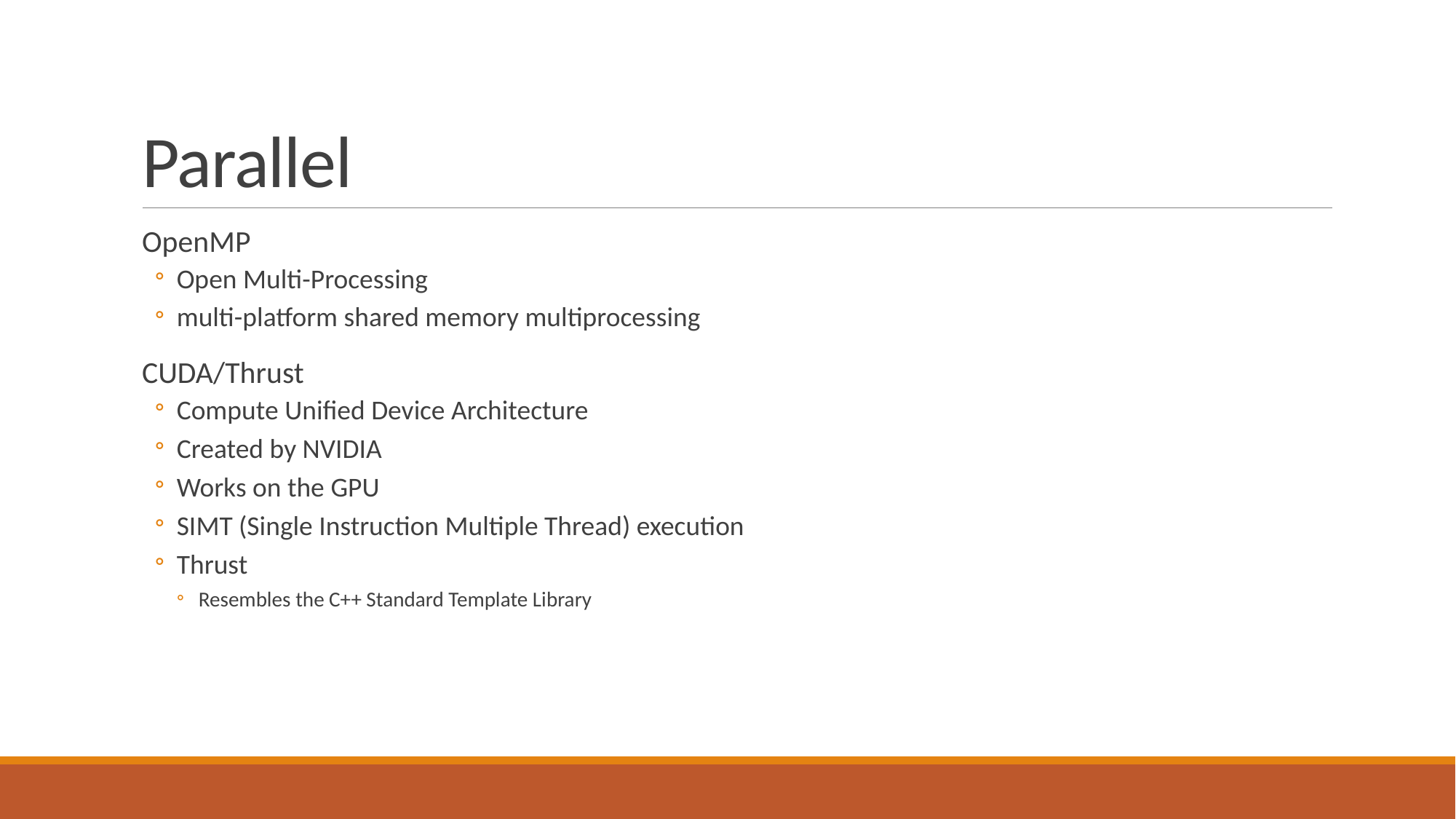

# Parallel
OpenMP
Open Multi-Processing
multi-platform shared memory multiprocessing
CUDA/Thrust
Compute Unified Device Architecture
Created by NVIDIA
Works on the GPU
SIMT (Single Instruction Multiple Thread) execution
Thrust
Resembles the C++ Standard Template Library